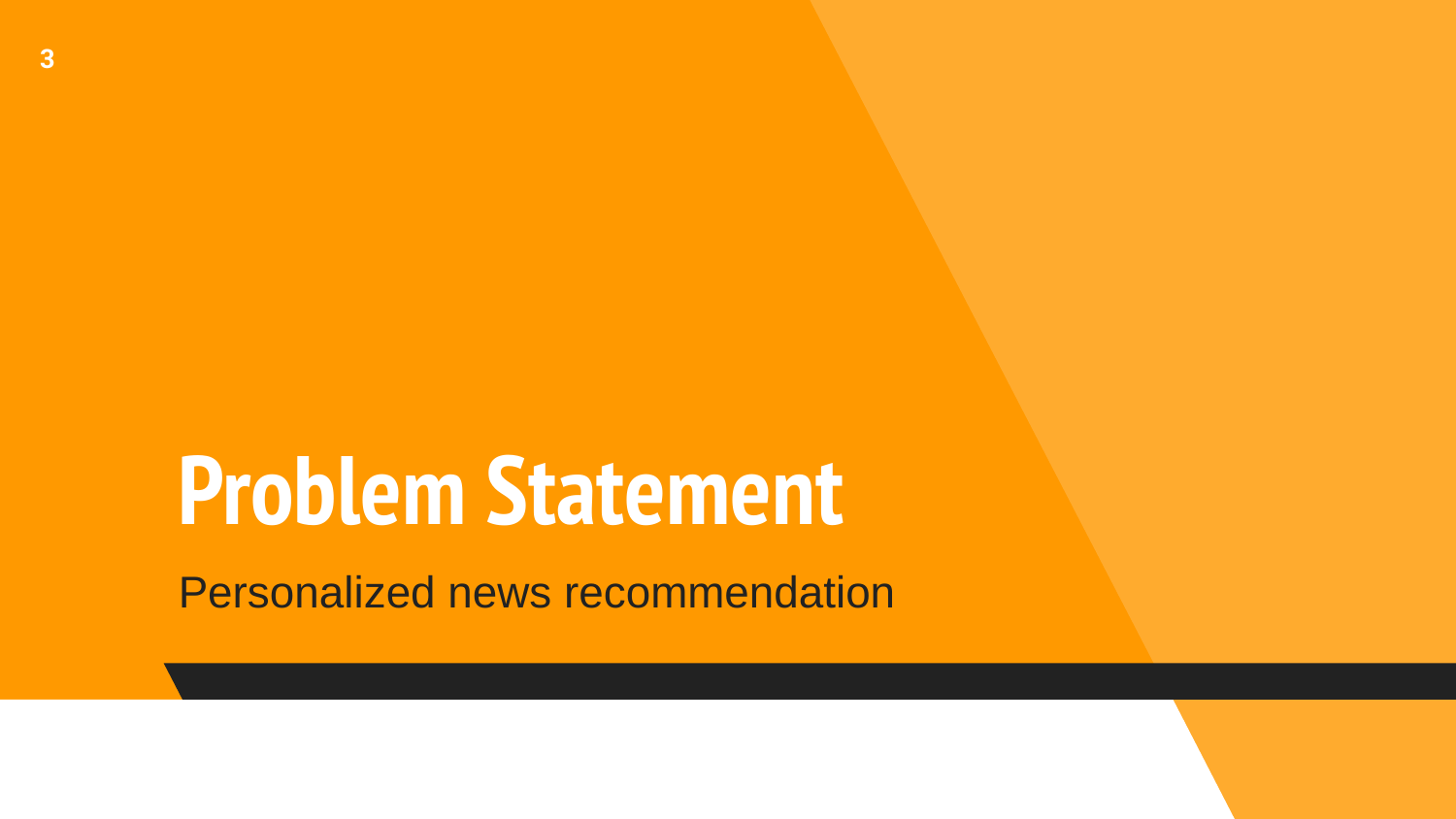

3
# Problem Statement
Personalized news recommendation